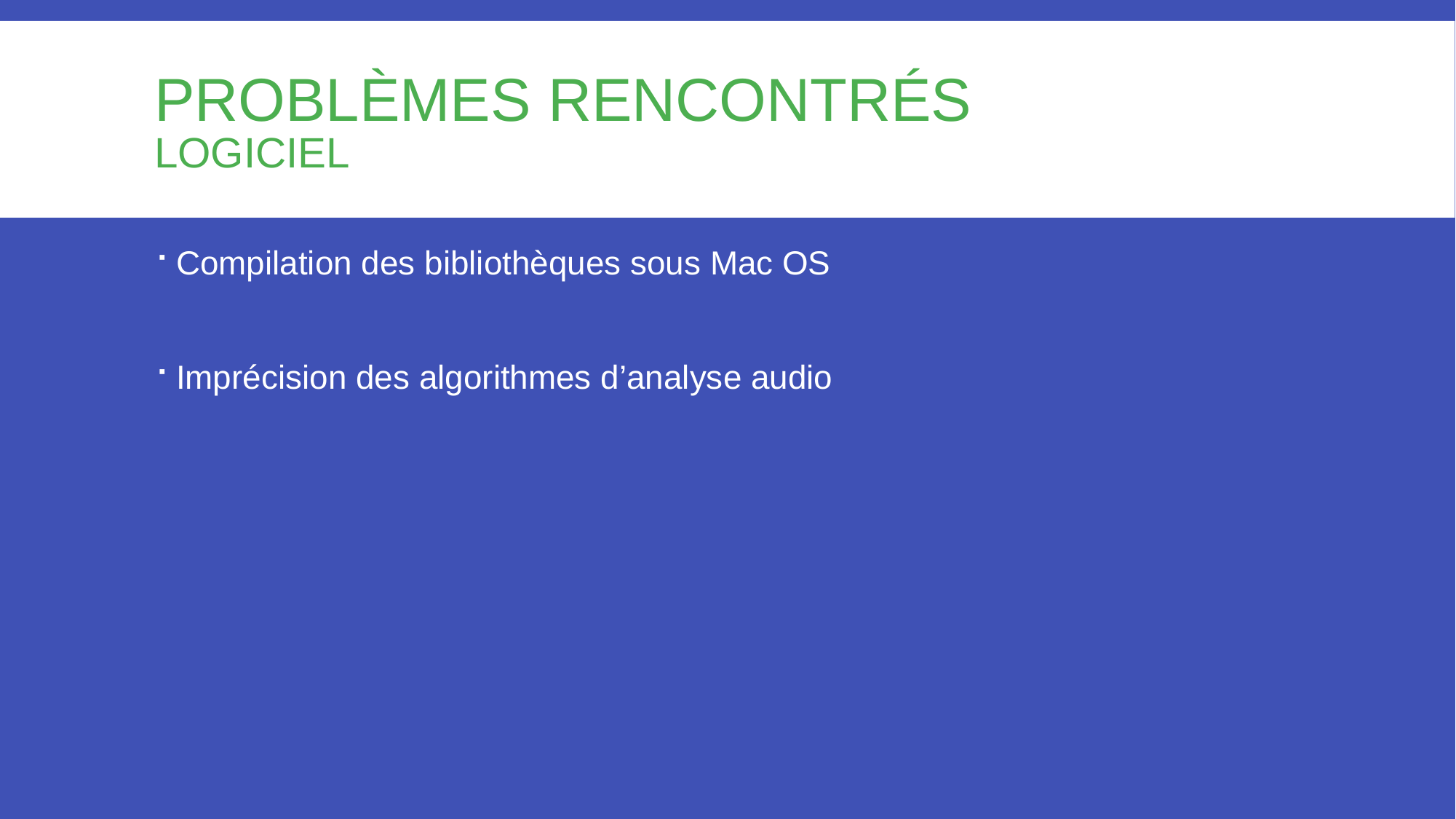

# Problèmes rencontrés Logiciel
Compilation des bibliothèques sous Mac OS

Imprécision des algorithmes d’analyse audio